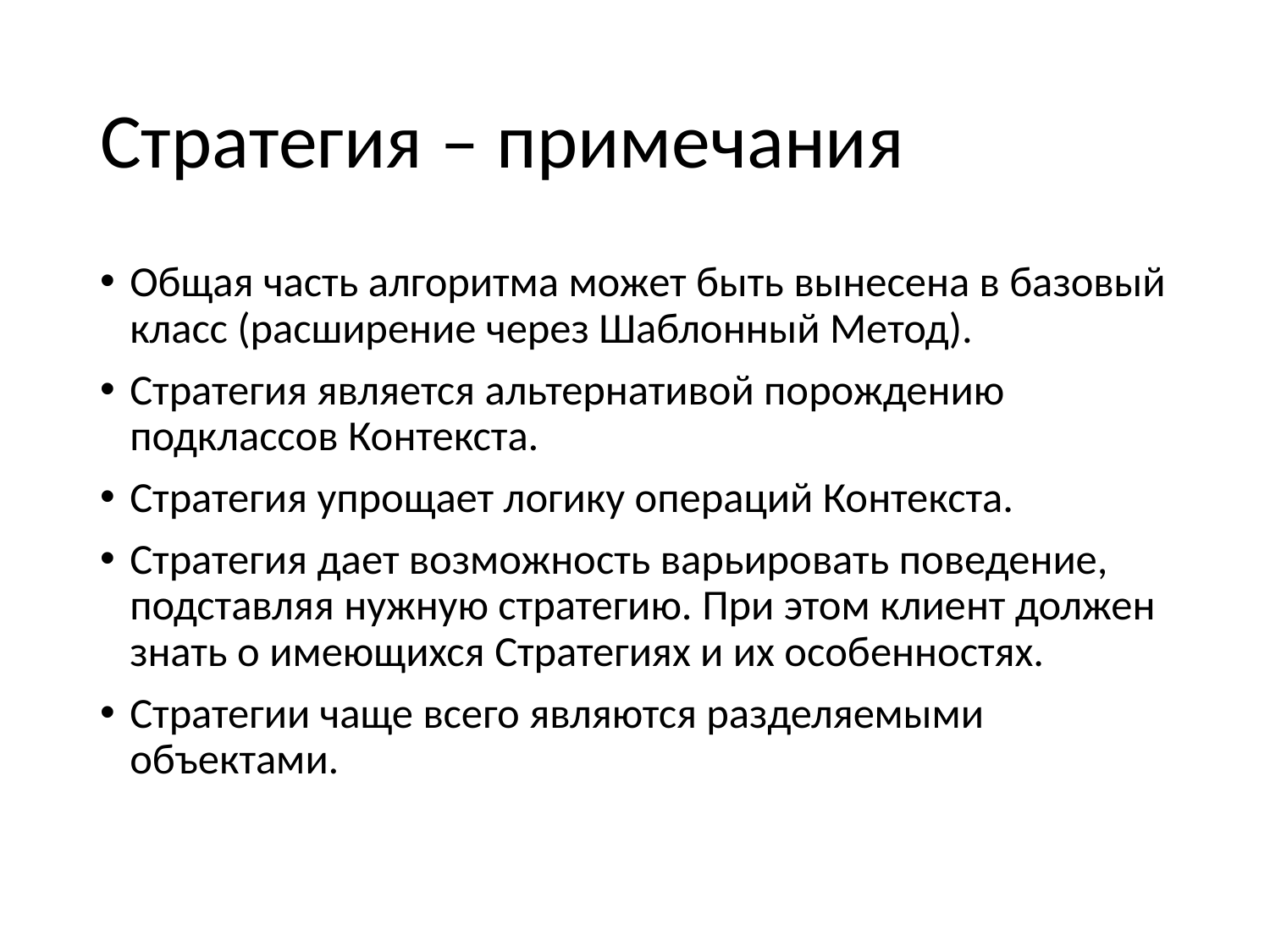

# Стратегия – примечания
Общая часть алгоритма может быть вынесена в базовый класс (расширение через Шаблонный Метод).
Стратегия является альтернативой порождению подклассов Контекста.
Стратегия упрощает логику операций Контекста.
Стратегия дает возможность варьировать поведение, подставляя нужную стратегию. При этом клиент должен знать о имеющихся Стратегиях и их особенностях.
Стратегии чаще всего являются разделяемыми объектами.